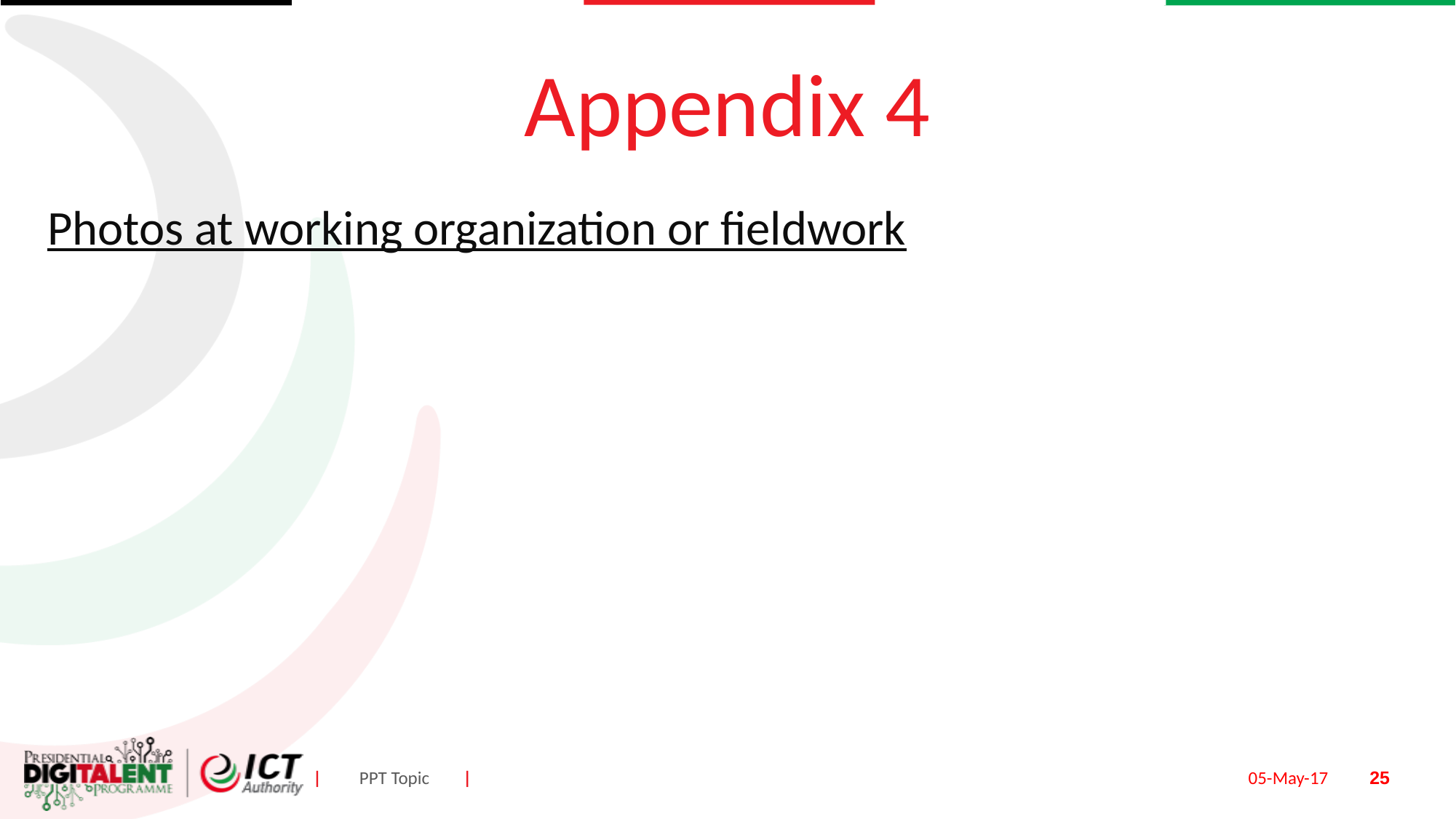

# Appendix 4
Photos at working organization or fieldwork